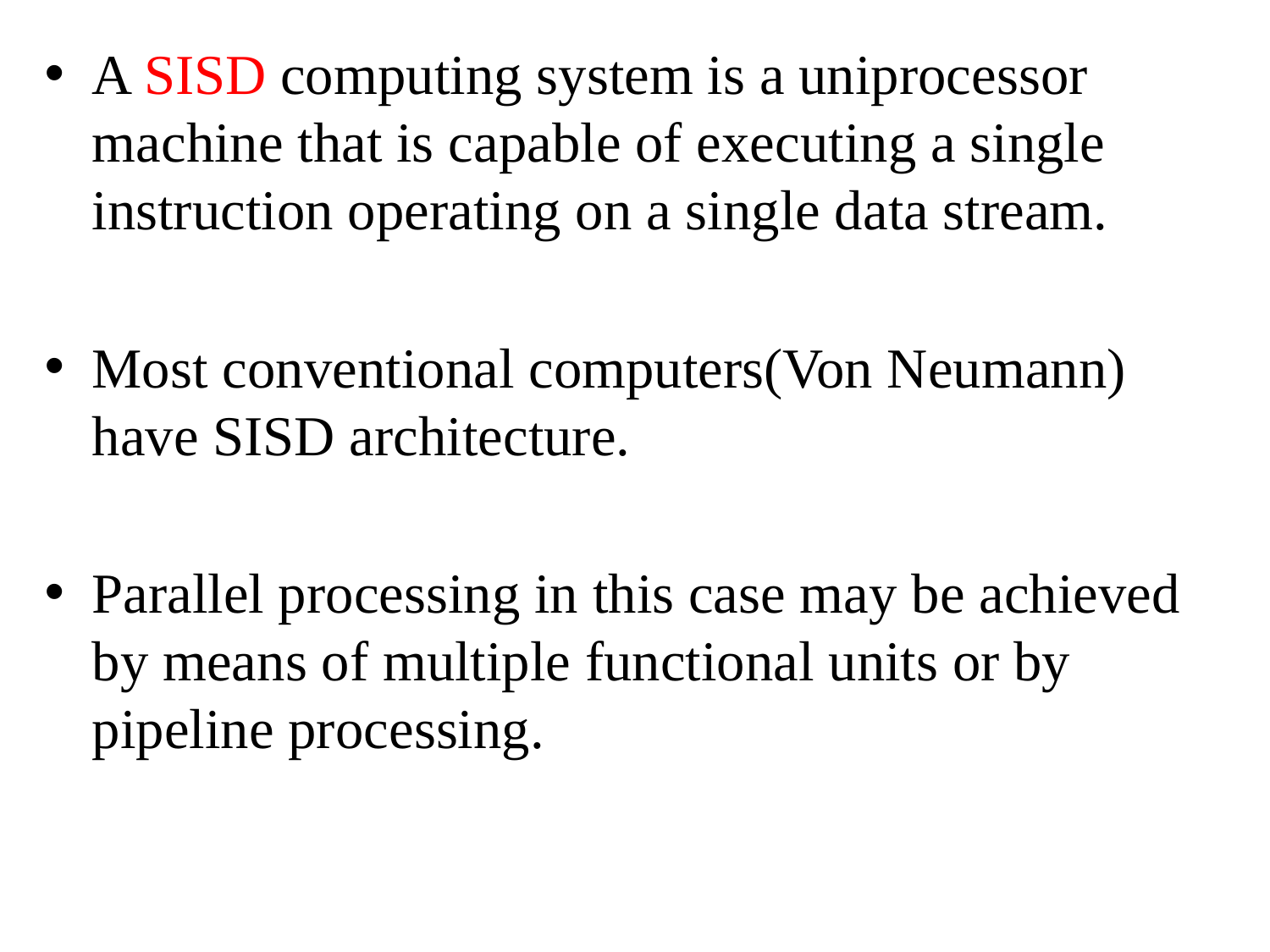

A SISD computing system is a uniprocessor machine that is capable of executing a single instruction operating on a single data stream.

Most conventional computers(Von Neumann) have SISD architecture.

Parallel processing in this case may be achieved by means of multiple functional units or by pipeline processing.